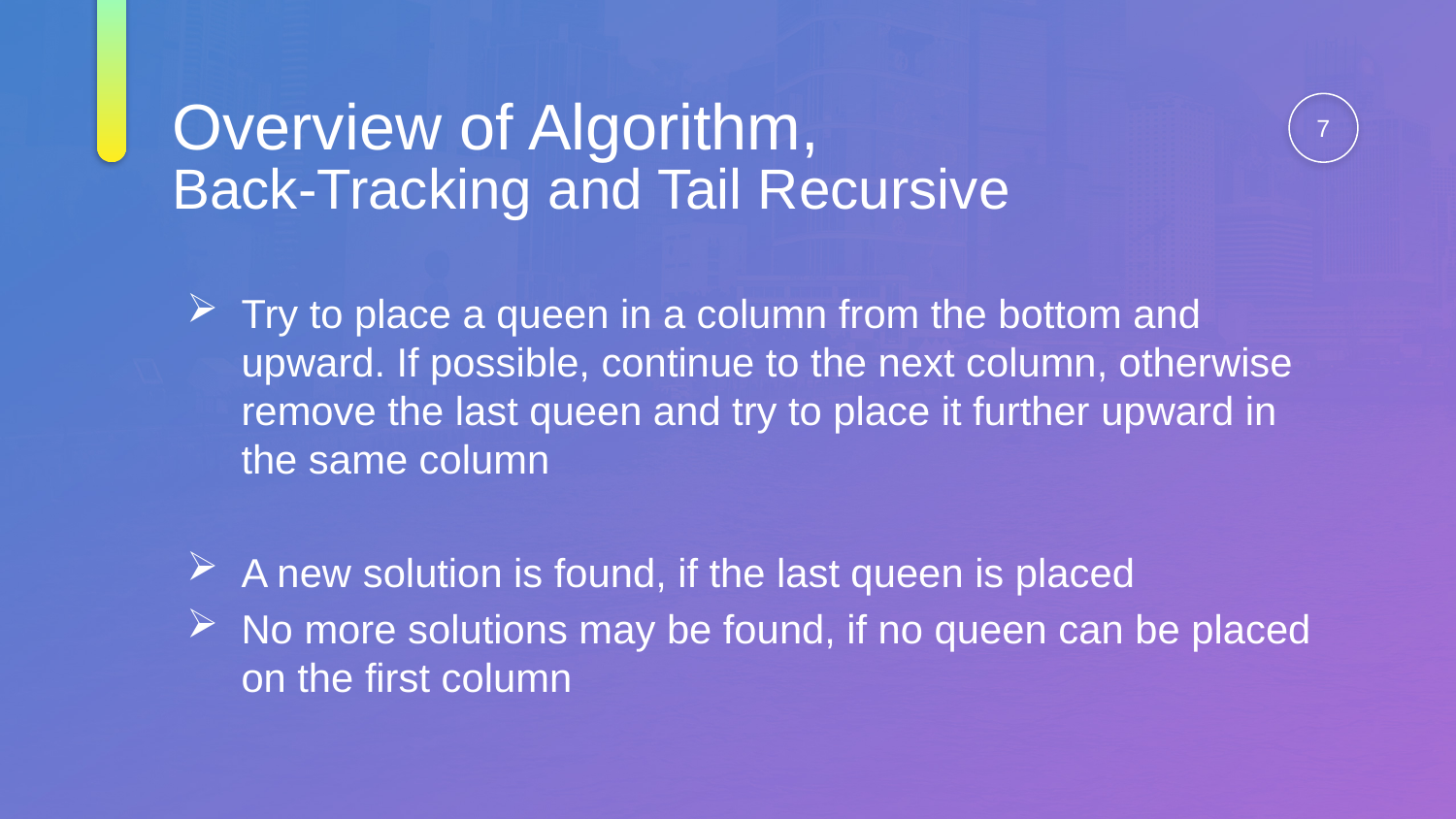

Overview of Algorithm,
Back-Tracking and Tail Recursive
7
Try to place a queen in a column from the bottom and upward. If possible, continue to the next column, otherwise remove the last queen and try to place it further upward in the same column

A new solution is found, if the last queen is placed
No more solutions may be found, if no queen can be placed on the first column